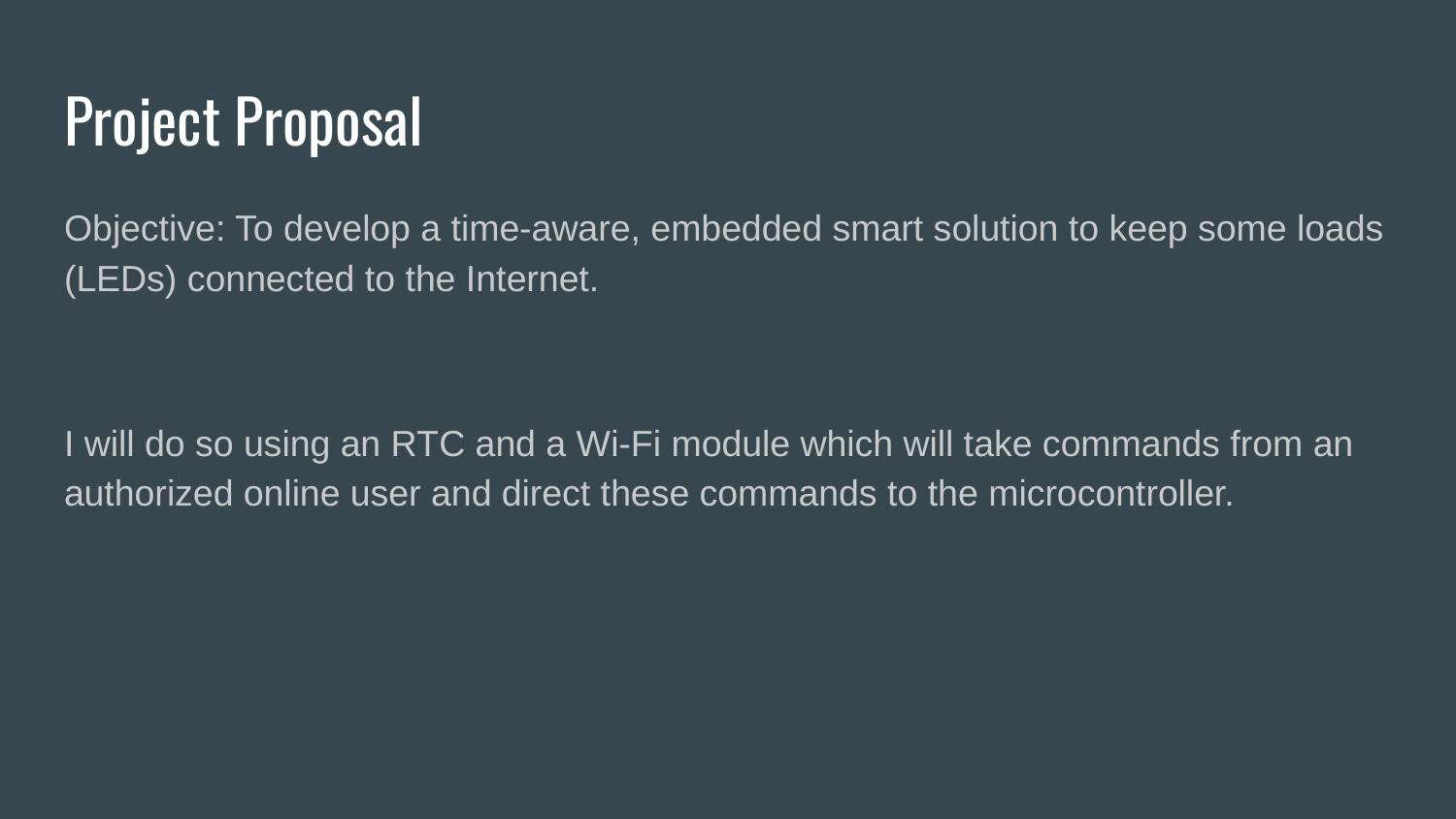

# Project Proposal
Objective: To develop a time-aware, embedded smart solution to keep some loads (LEDs) connected to the Internet.

I will do so using an RTC and a Wi-Fi module which will take commands from an authorized online user and direct these commands to the microcontroller.